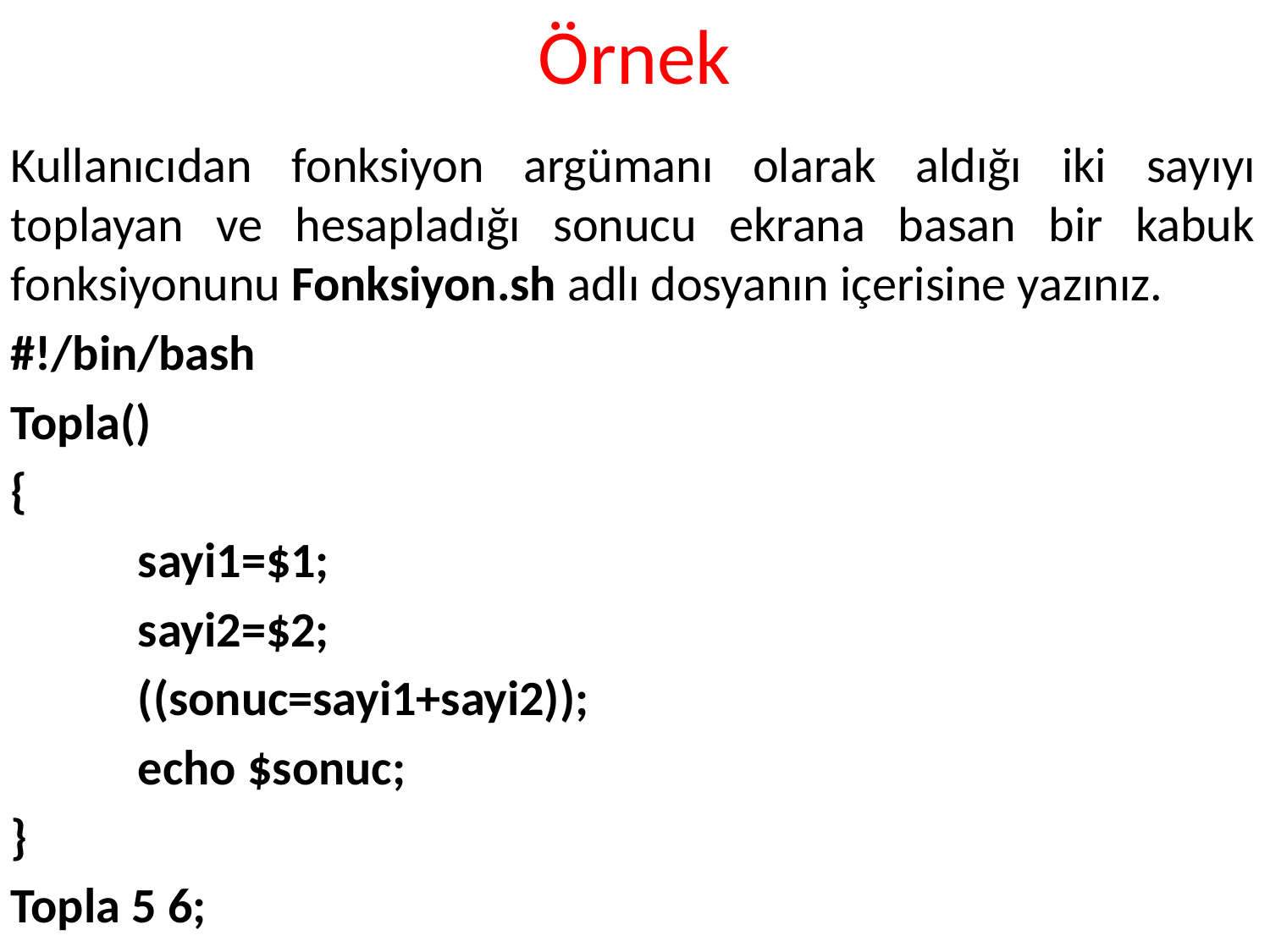

# Örnek
Kullanıcıdan fonksiyon argümanı olarak aldığı iki sayıyı toplayan ve hesapladığı sonucu ekrana basan bir kabuk fonksiyonunu Fonksiyon.sh adlı dosyanın içerisine yazınız.
#!/bin/bash
Topla()
{
	sayi1=$1;
	sayi2=$2;
	((sonuc=sayi1+sayi2));
	echo $sonuc;
}
Topla 5 6;